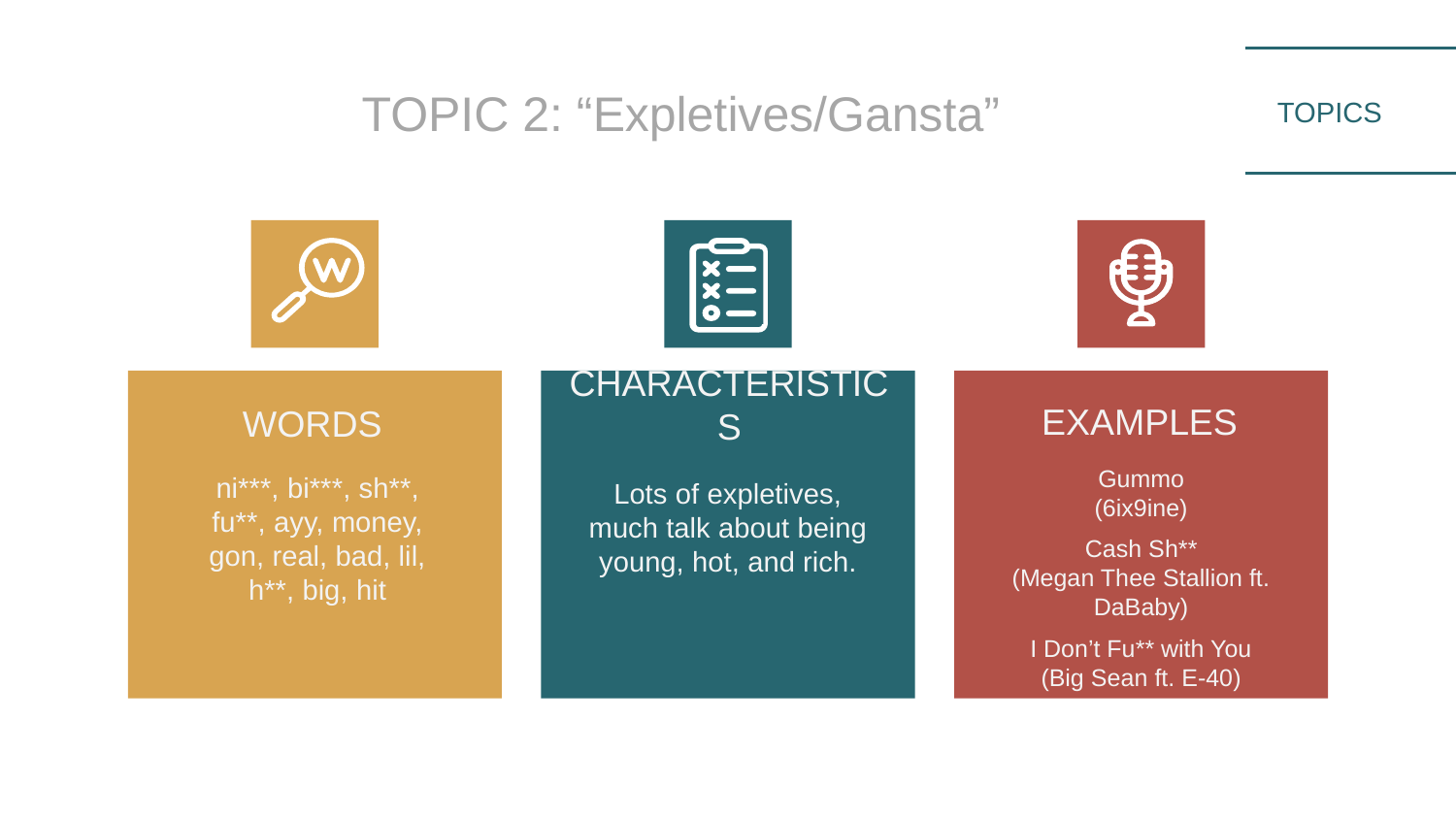

TOPIC 2: “Expletives/Gansta”
# TOPICS

WORDS
CHARACTERISTICS
EXAMPLES
Gummo
(6ix9ine)

Cash Sh**
(Megan Thee Stallion ft. DaBaby)

I Don’t Fu** with You
(Big Sean ft. E-40)

ni***, bi***, sh**, fu**, ayy, money, gon, real, bad, lil, h**, big, hit
Lots of expletives, much talk about being young, hot, and rich.